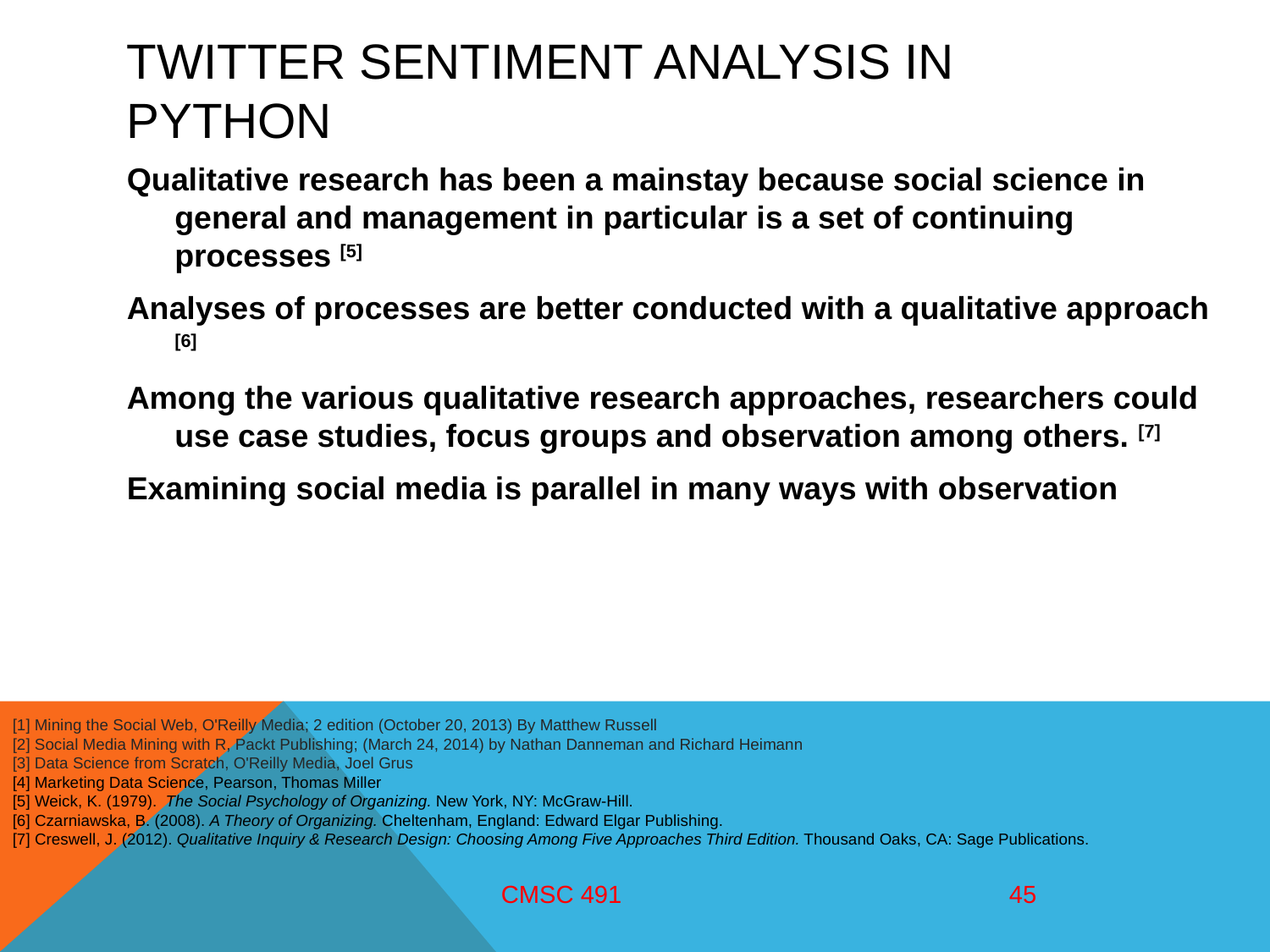

# Twitter Sentiment Analysis in Python
Qualitative research has been a mainstay because social science in general and management in particular is a set of continuing processes [5]
Analyses of processes are better conducted with a qualitative approach [6]
Among the various qualitative research approaches, researchers could use case studies, focus groups and observation among others. [7]
Examining social media is parallel in many ways with observation

[1] Mining the Social Web, O'Reilly Media; 2 edition (October 20, 2013) By Matthew Russell
[2] Social Media Mining with R, Packt Publishing; (March 24, 2014) by Nathan Danneman and Richard Heimann
[3] Data Science from Scratch, O'Reilly Media, Joel Grus
[4] Marketing Data Science, Pearson, Thomas Miller
[5] Weick, K. (1979).  The Social Psychology of Organizing. New York, NY: McGraw-Hill.
[6] Czarniawska, B. (2008). A Theory of Organizing. Cheltenham, England: Edward Elgar Publishing.
[7] Creswell, J. (2012). Qualitative Inquiry & Research Design: Choosing Among Five Approaches Third Edition. Thousand Oaks, CA: Sage Publications.